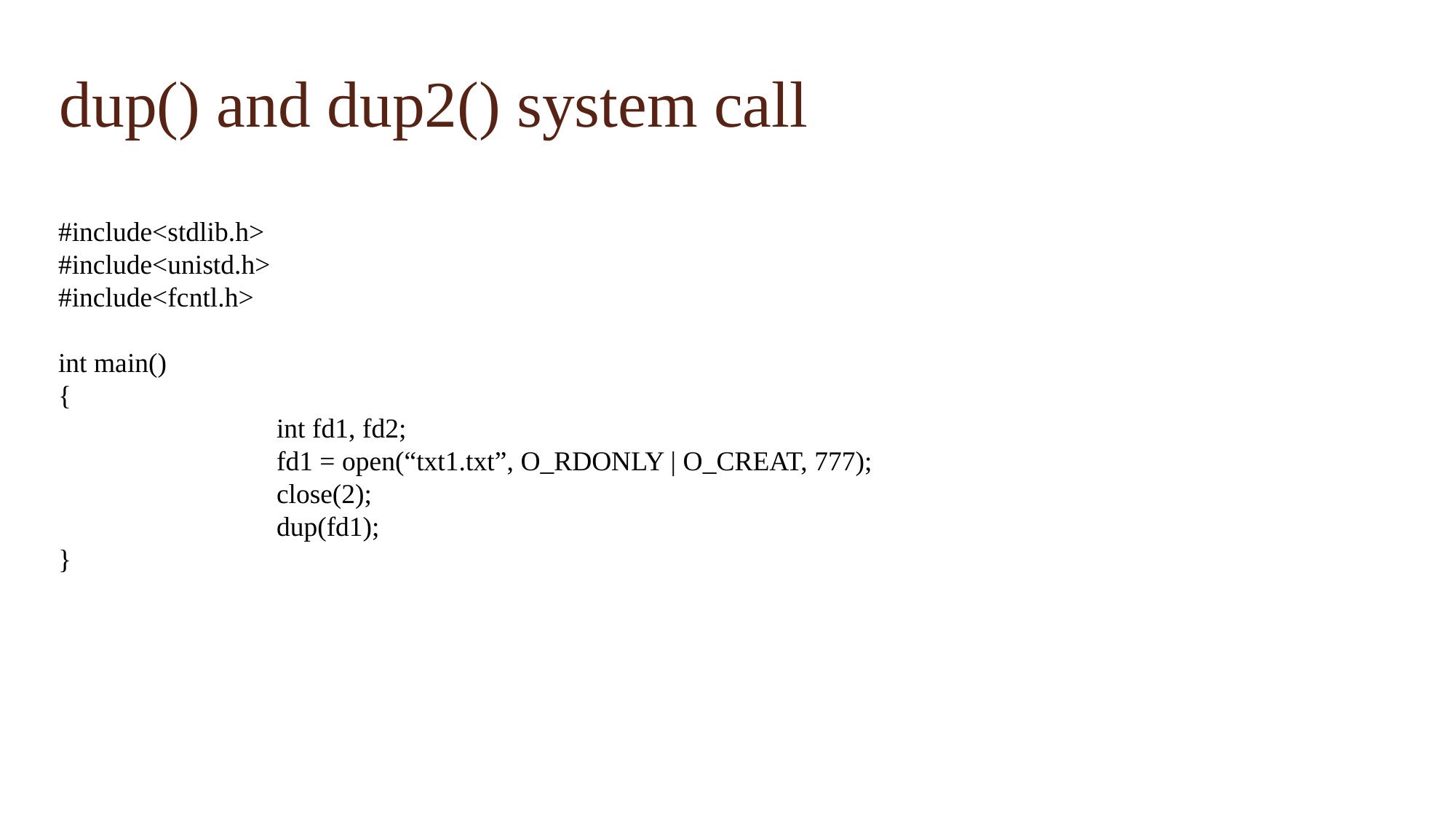

dup() and dup2() system call

#include<stdlib.h>
#include<unistd.h>
#include<fcntl.h>

int main()
{
		int fd1, fd2;
		fd1 = open(“txt1.txt”, O_RDONLY | O_CREAT, 777);
		close(2);
		dup(fd1);
}